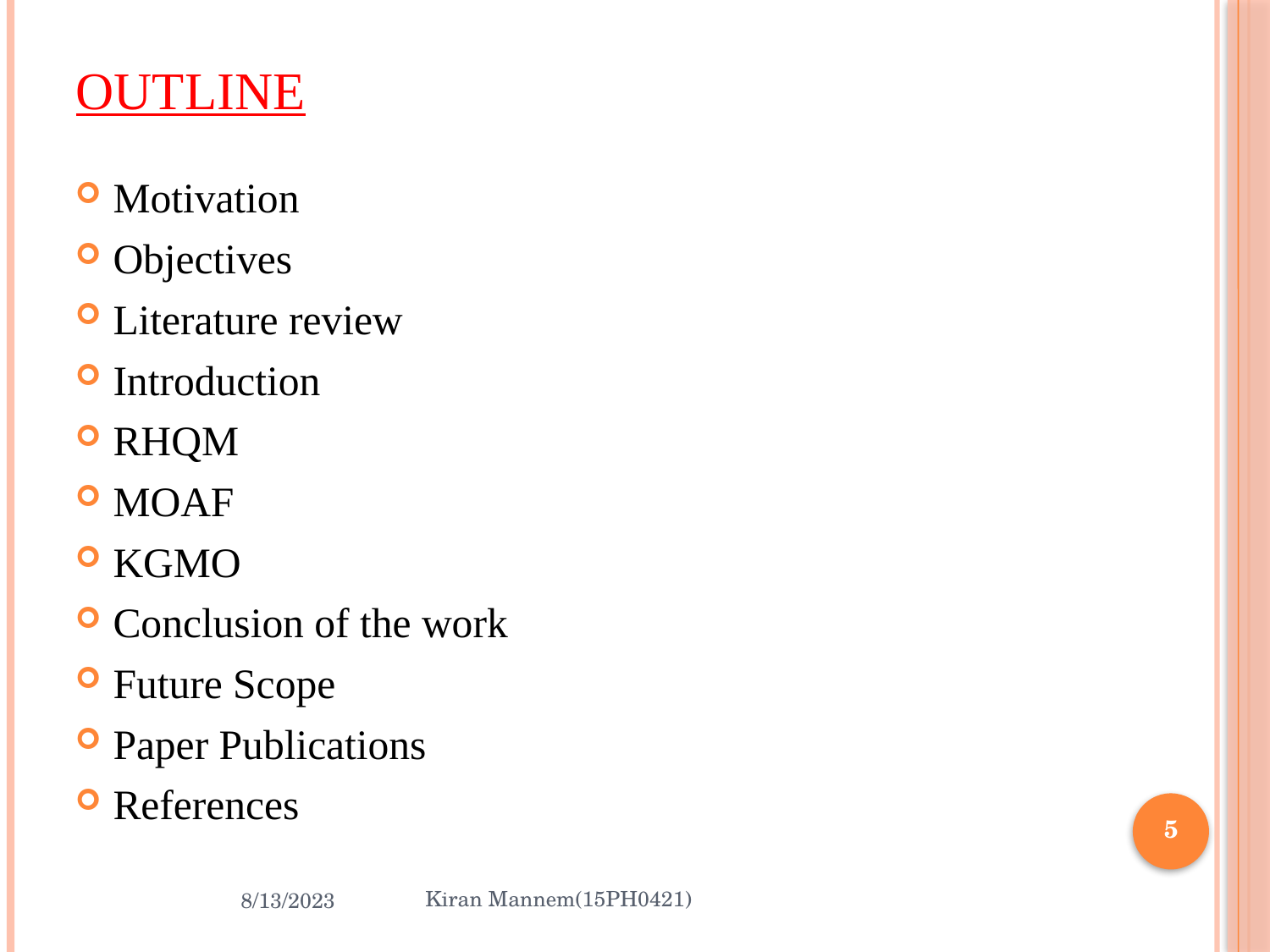

# Outline
Motivation
Objectives
Literature review
Introduction
RHQM
MOAF
KGMO
Conclusion of the work
Future Scope
Paper Publications
References

5
8/13/2023
Kiran Mannem(15PH0421)